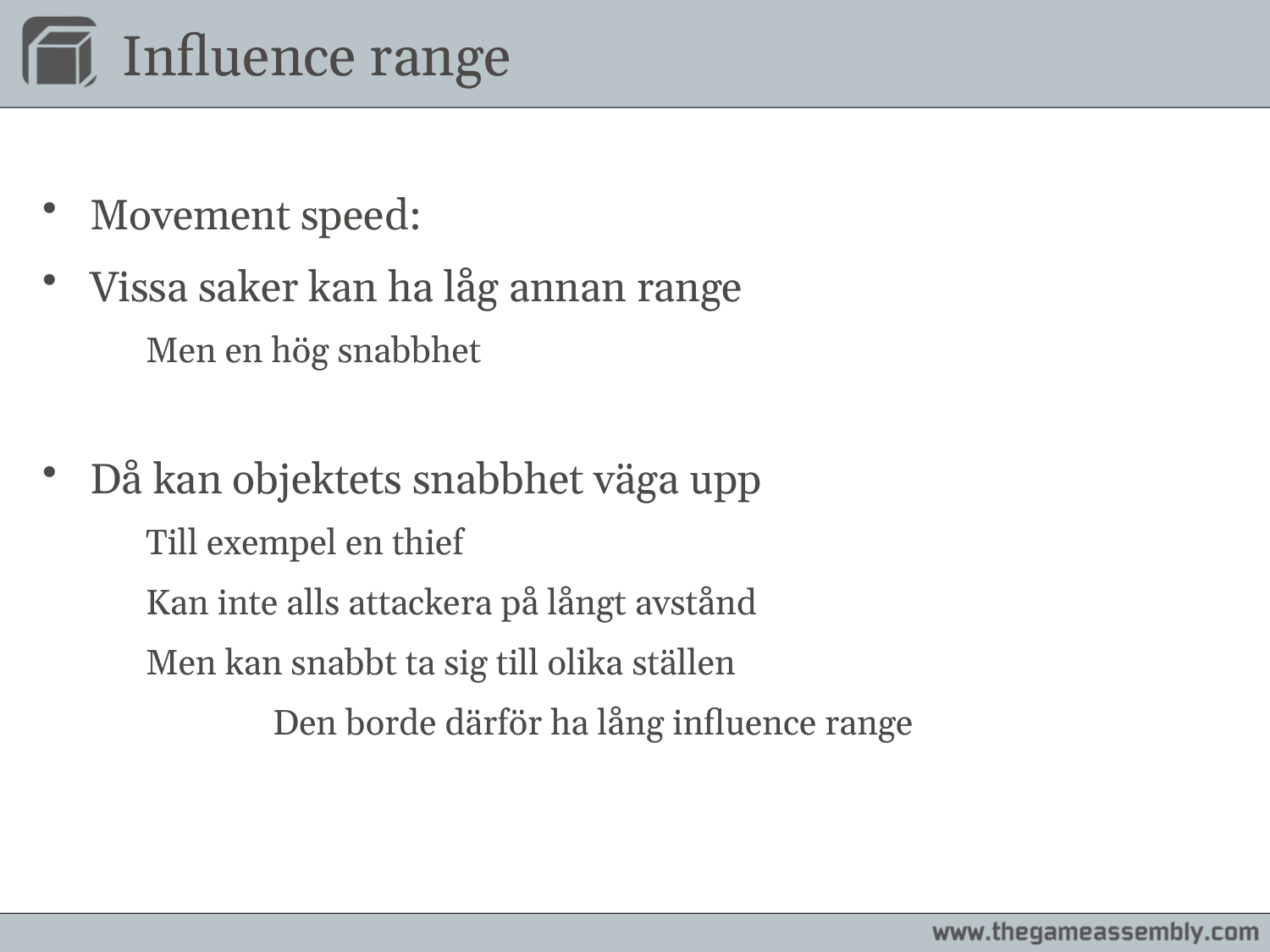

# Influence range

Movement speed:
Vissa saker kan ha låg annan range
	Men en hög snabbhet

Då kan objektets snabbhet väga upp
	Till exempel en thief
	Kan inte alls attackera på långt avstånd
	Men kan snabbt ta sig till olika ställen
		Den borde därför ha lång influence range